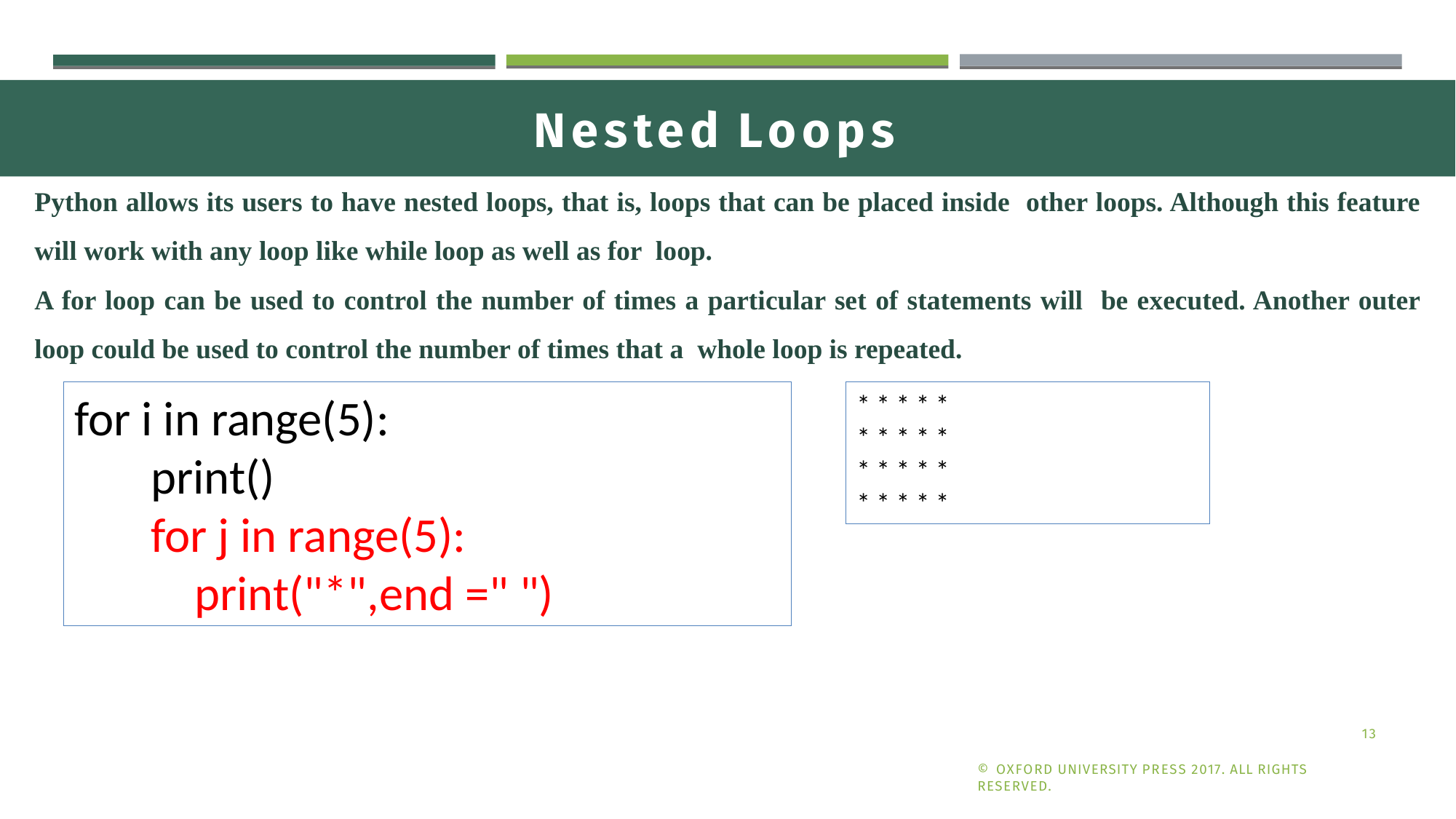

# Nested Loops
Python allows its users to have nested loops, that is, loops that can be placed inside  other loops. Although this feature will work with any loop like while loop as well as for  loop.
A for loop can be used to control the number of times a particular set of statements will  be executed. Another outer loop could be used to control the number of times that a  whole loop is repeated.
for i in range(5):
       print()
       for j in range(5):
	 print("*",end =" ")
* * * * *
* * * * *
* * * * *
* * * * *
13

© OXFORD UNIVERSITY PRESS 2017. ALL RIGHTS  RESERVED.